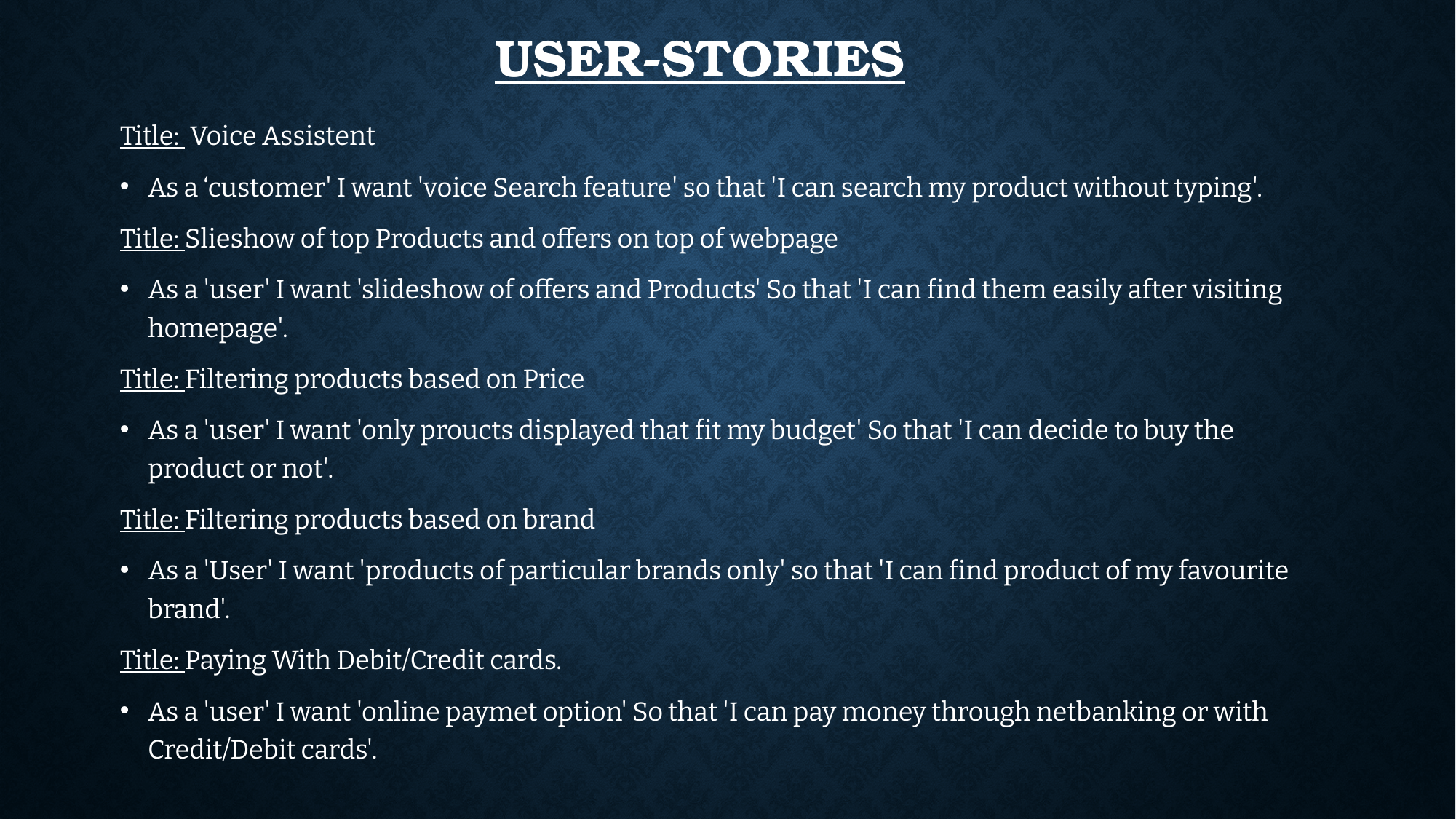

# User-stories
Title:  Voice Assistent
As a ‘customer' I want 'voice Search feature' so that 'I can search my product without typing'.
Title: Slieshow of top Products and offers on top of webpage
As a 'user' I want 'slideshow of offers and Products' So that 'I can find them easily after visiting homepage'.
Title: Filtering products based on Price
As a 'user' I want 'only proucts displayed that fit my budget' So that 'I can decide to buy the product or not'.
Title: Filtering products based on brand
As a 'User' I want 'products of particular brands only' so that 'I can find product of my favourite brand'.
Title: Paying With Debit/Credit cards.
As a 'user' I want 'online paymet option' So that 'I can pay money through netbanking or with Credit/Debit cards'.